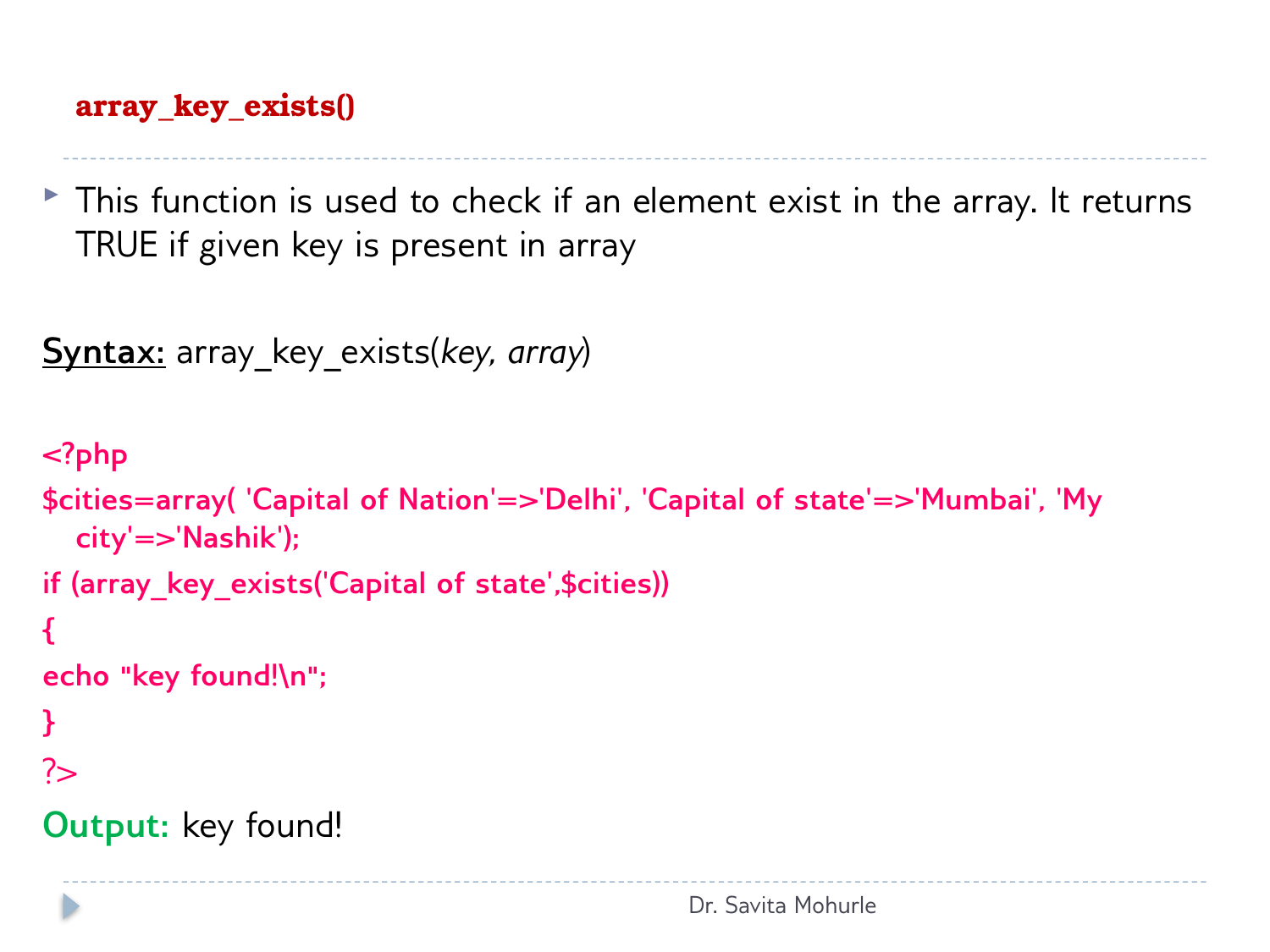

# array_key_exists()
This function is used to check if an element exist in the array. It returns TRUE if given key is present in array

Syntax: array_key_exists(key, array)

<?php
$cities=array( 'Capital of Nation'=>'Delhi', 'Capital of state'=>'Mumbai', 'My city'=>'Nashik');
if (array_key_exists('Capital of state',$cities))
{
echo "key found!\n";
}
?>
Output: key found!
Dr. Savita Mohurle